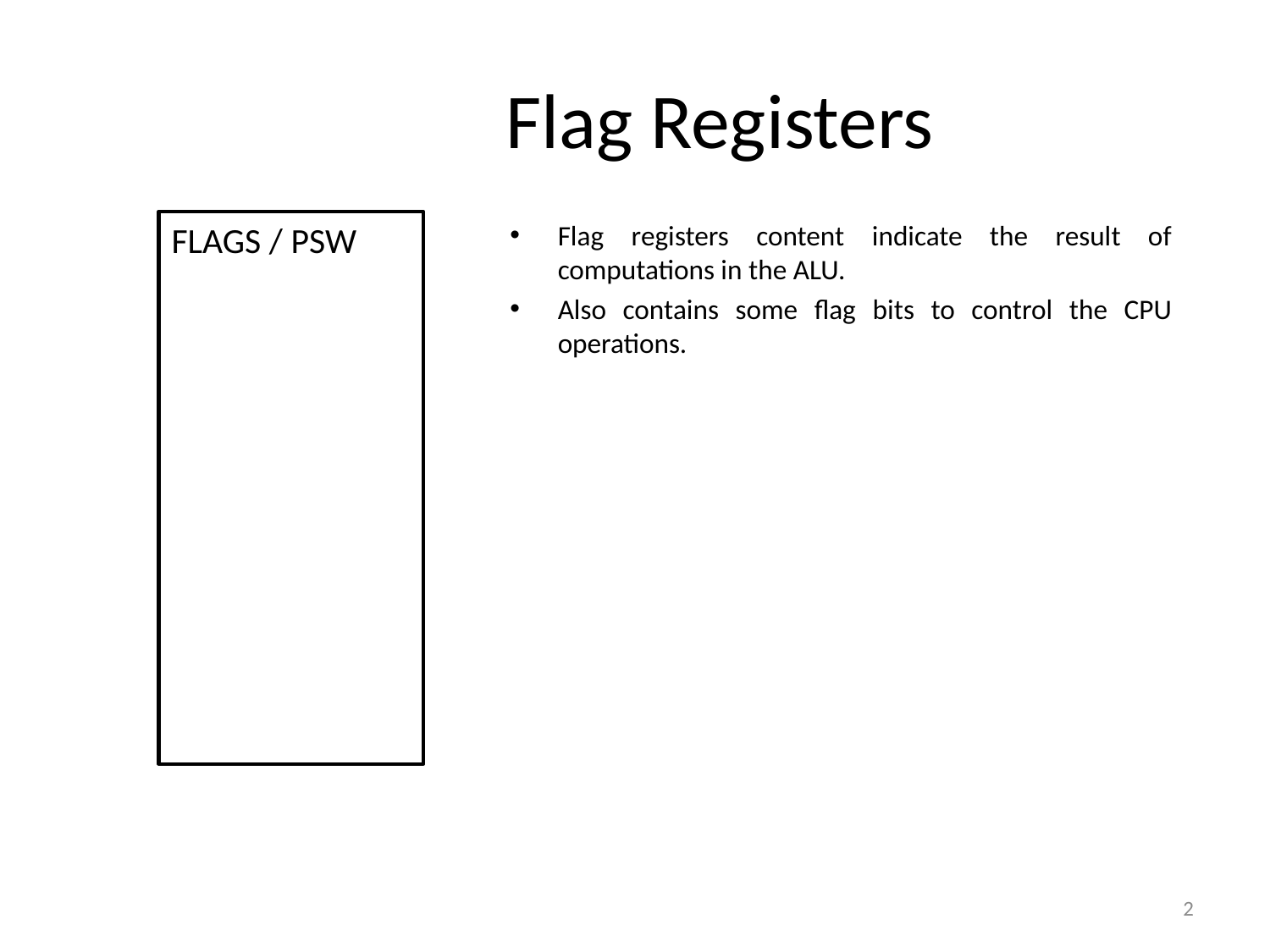

# Flag Registers
FLAGS / PSW
Flag registers content indicate the result of computations in the ALU.
Also contains some flag bits to control the CPU operations.
2